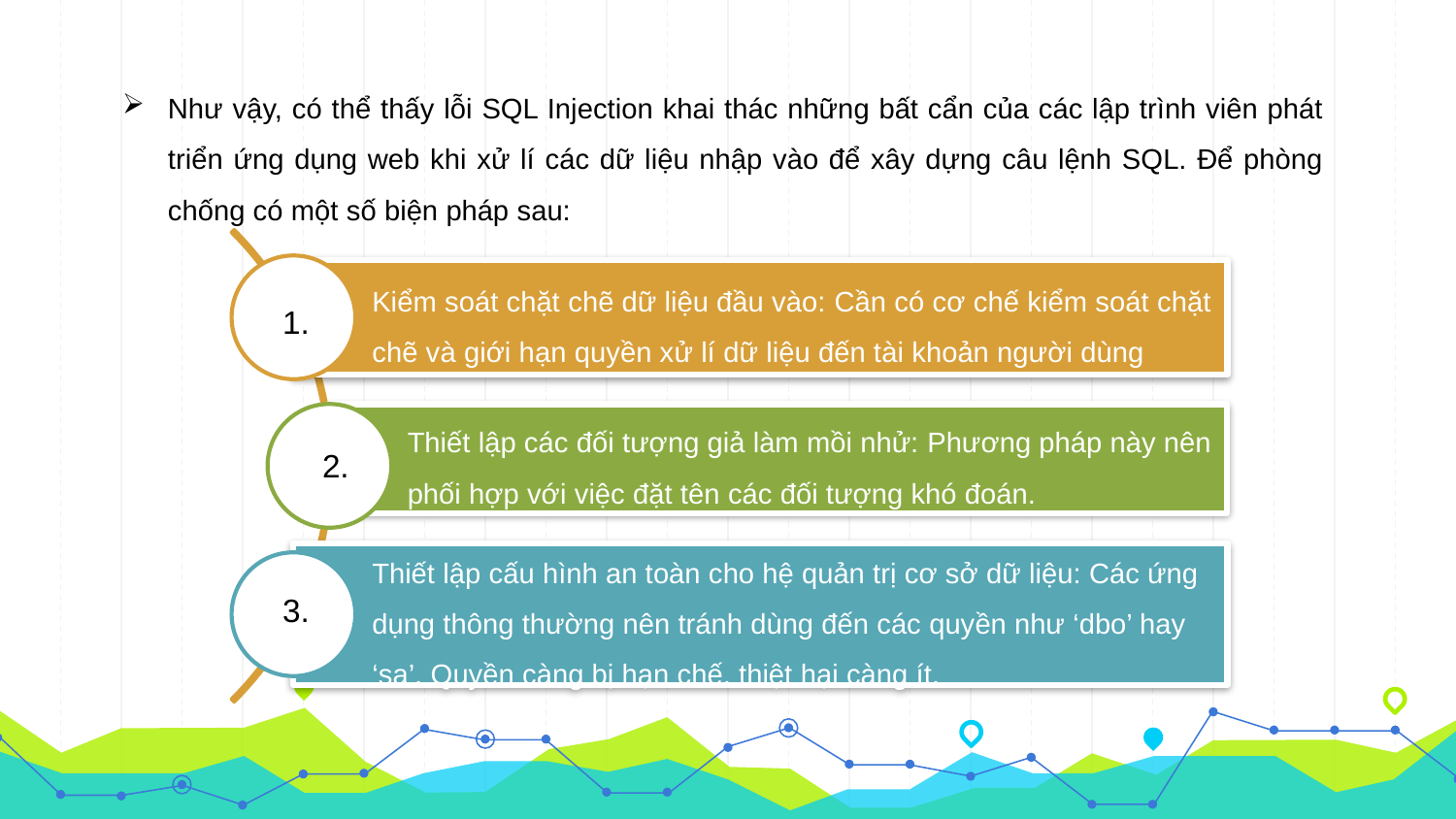

Như vậy, có thể thấy lỗi SQL Injection khai thác những bất cẩn của các lập trình viên phát triển ứng dụng web khi xử lí các dữ liệu nhập vào để xây dựng câu lệnh SQL. Để phòng chống có một số biện pháp sau:
Kiểm soát chặt chẽ dữ liệu đầu vào: Cần có cơ chế kiểm soát chặt chẽ và giới hạn quyền xử lí dữ liệu đến tài khoản người dùng
Thiết lập các đối tượng giả làm mồi nhử: Phương pháp này nên phối hợp với việc đặt tên các đối tượng khó đoán.
Thiết lập cấu hình an toàn cho hệ quản trị cơ sở dữ liệu: Các ứng dụng thông thường nên tránh dùng đến các quyền như ‘dbo’ hay ‘sa’. Quyền càng bị hạn chế, thiệt hại càng ít.
1.
2.
3.